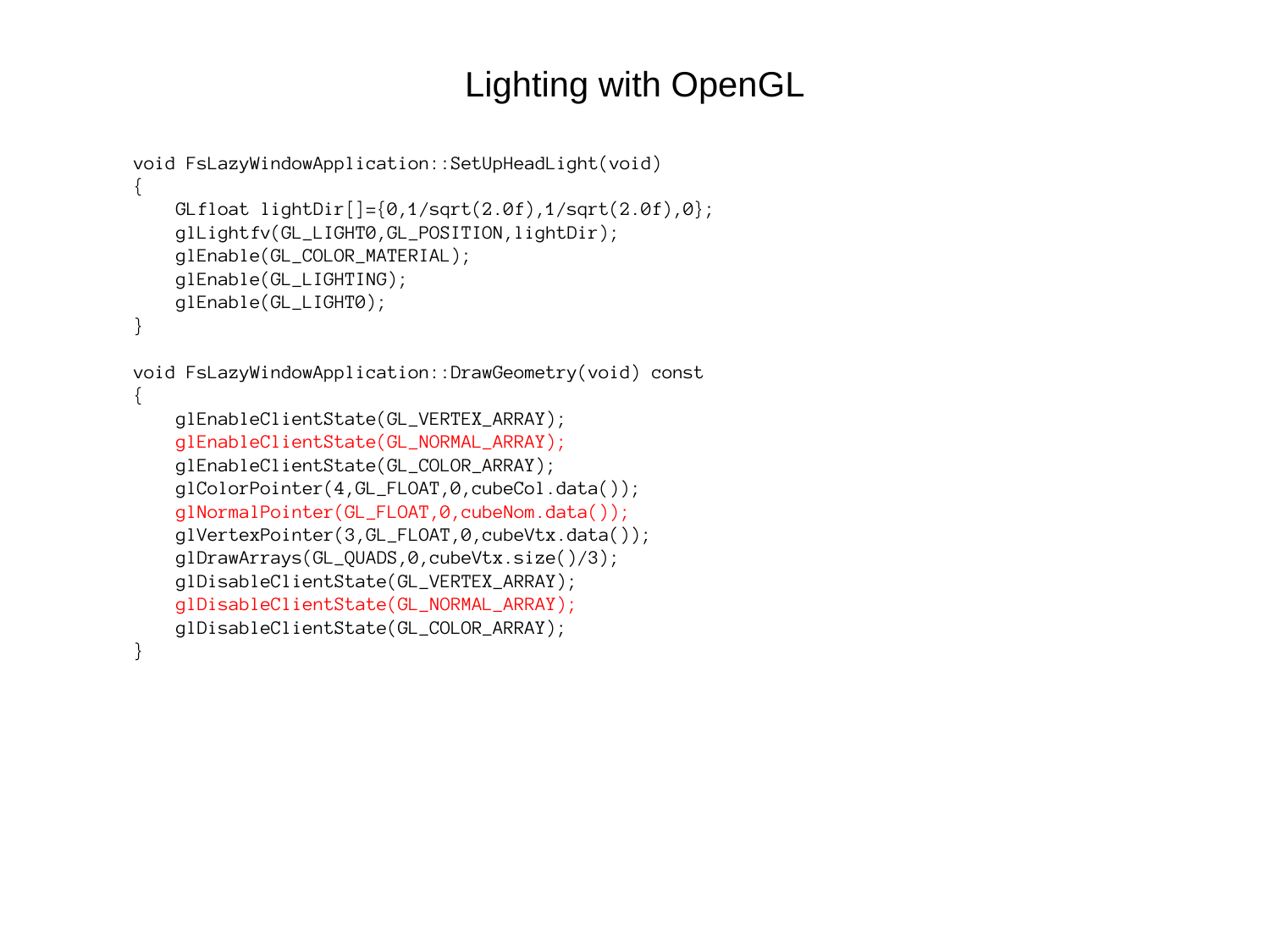

# Lighting with OpenGL
void FsLazyWindowApplication::SetUpHeadLight(void)
{
    GLfloat lightDir[]={0,1/sqrt(2.0f),1/sqrt(2.0f),0};
    glLightfv(GL_LIGHT0,GL_POSITION,lightDir);
    glEnable(GL_COLOR_MATERIAL);
    glEnable(GL_LIGHTING);
    glEnable(GL_LIGHT0);
}

void FsLazyWindowApplication::DrawGeometry(void) const
{
    glEnableClientState(GL_VERTEX_ARRAY);
    glEnableClientState(GL_NORMAL_ARRAY);
    glEnableClientState(GL_COLOR_ARRAY);
    glColorPointer(4,GL_FLOAT,0,cubeCol.data());
    glNormalPointer(GL_FLOAT,0,cubeNom.data());
    glVertexPointer(3,GL_FLOAT,0,cubeVtx.data());
    glDrawArrays(GL_QUADS,0,cubeVtx.size()/3);
    glDisableClientState(GL_VERTEX_ARRAY);
    glDisableClientState(GL_NORMAL_ARRAY);
    glDisableClientState(GL_COLOR_ARRAY);
}